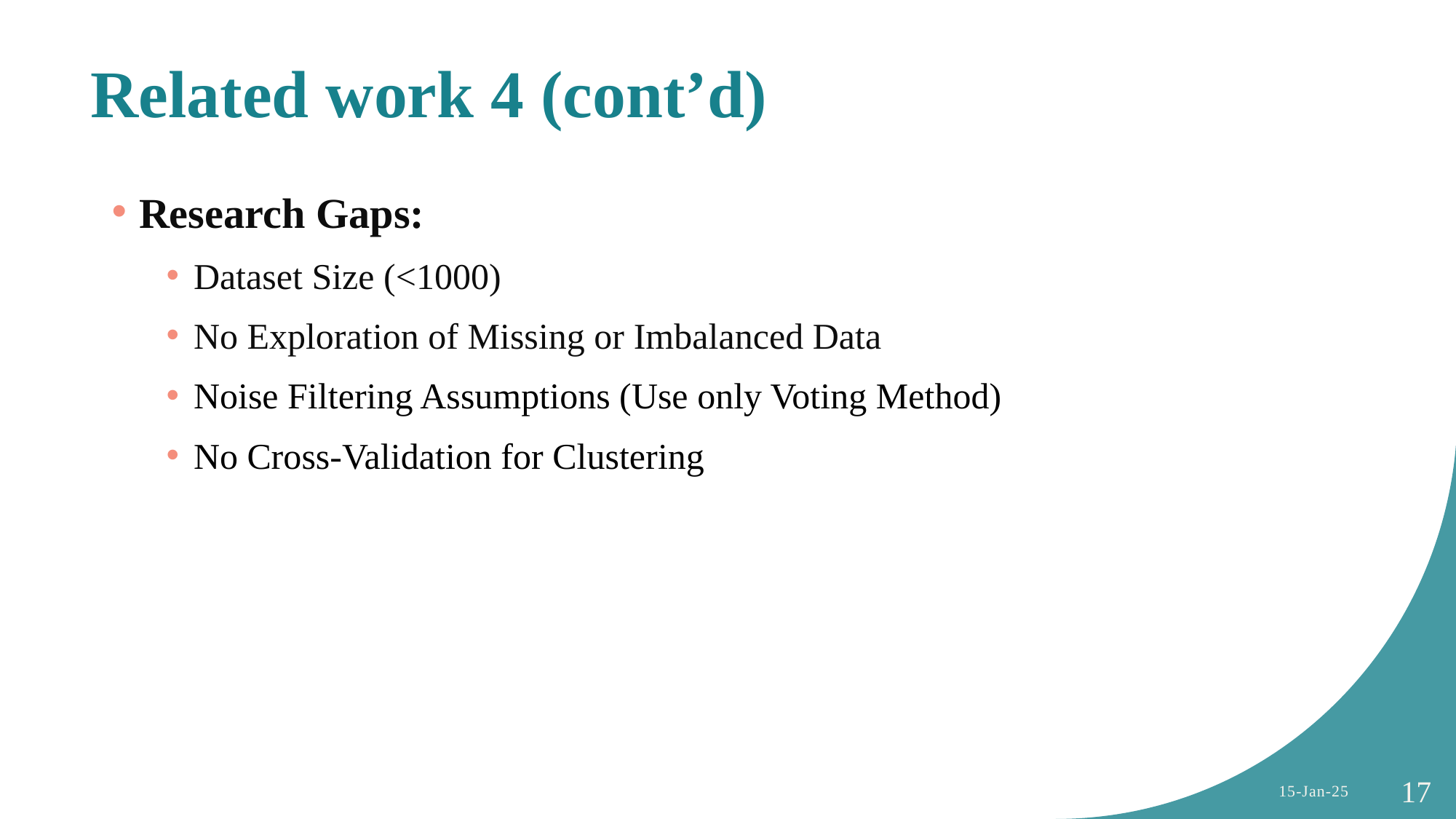

# Related work 4 (cont’d)
Research Gaps:
Dataset Size (<1000)
No Exploration of Missing or Imbalanced Data
Noise Filtering Assumptions (Use only Voting Method)
No Cross-Validation for Clustering
15-Jan-25
17